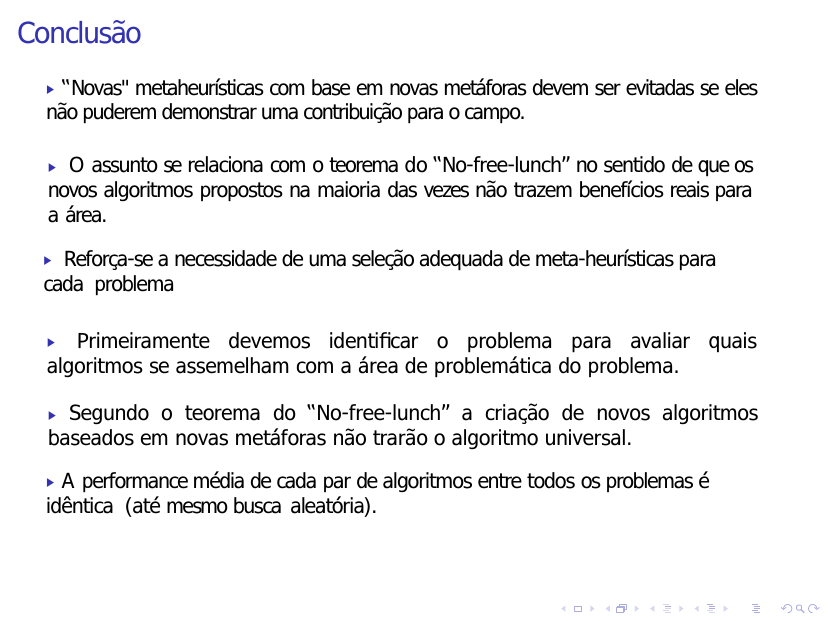

# Conclusão
▶ “Novas" metaheurísticas com base em novas metáforas devem ser evitadas se eles não puderem demonstrar uma contribuição para o campo.
▶  O assunto se relaciona com o teorema do “No-free-lunch” no sentido de que os  novos algoritmos propostos na maioria das vezes não trazem benefícios reais para  a área.
▶  Reforça-se a necessidade de uma seleção adequada de meta-heurísticas para cada  problema
▶ Primeiramente devemos identificar o problema para avaliar quais algoritmos se assemelham com a área de problemática do problema.
▶ Segundo o teorema do “No-free-lunch” a criação de novos algoritmos baseados em novas metáforas não trarão o algoritmo universal.
▶ A performance média de cada par de algoritmos entre todos os problemas é idêntica  (até mesmo busca aleatória).